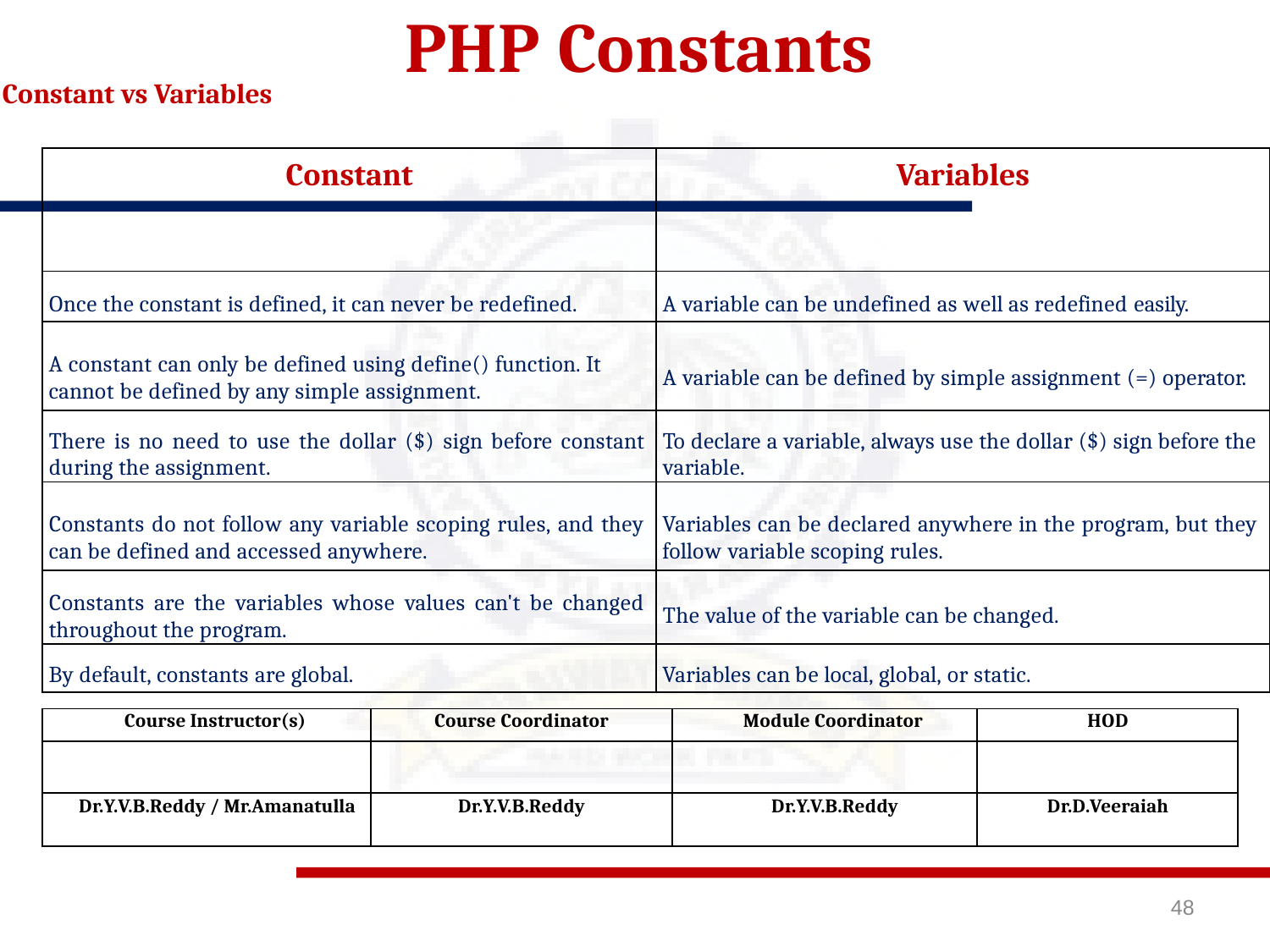

# PHP Constants
Constant vs Variables
| Constant | Variables |
| --- | --- |
| Once the constant is defined, it can never be redefined. | A variable can be undefined as well as redefined easily. |
| A constant can only be defined using define() function. It cannot be defined by any simple assignment. | A variable can be defined by simple assignment (=) operator. |
| There is no need to use the dollar ($) sign before constant during the assignment. | To declare a variable, always use the dollar ($) sign before the variable. |
| Constants do not follow any variable scoping rules, and they can be defined and accessed anywhere. | Variables can be declared anywhere in the program, but they follow variable scoping rules. |
| Constants are the variables whose values can't be changed throughout the program. | The value of the variable can be changed. |
| By default, constants are global. | Variables can be local, global, or static. |
| Course Instructor(s) | Course Coordinator | Module Coordinator | HOD |
| --- | --- | --- | --- |
|  |  |  |  |
| Dr.Y.V.B.Reddy / Mr.Amanatulla | Dr.Y.V.B.Reddy | Dr.Y.V.B.Reddy | Dr.D.Veeraiah |
48